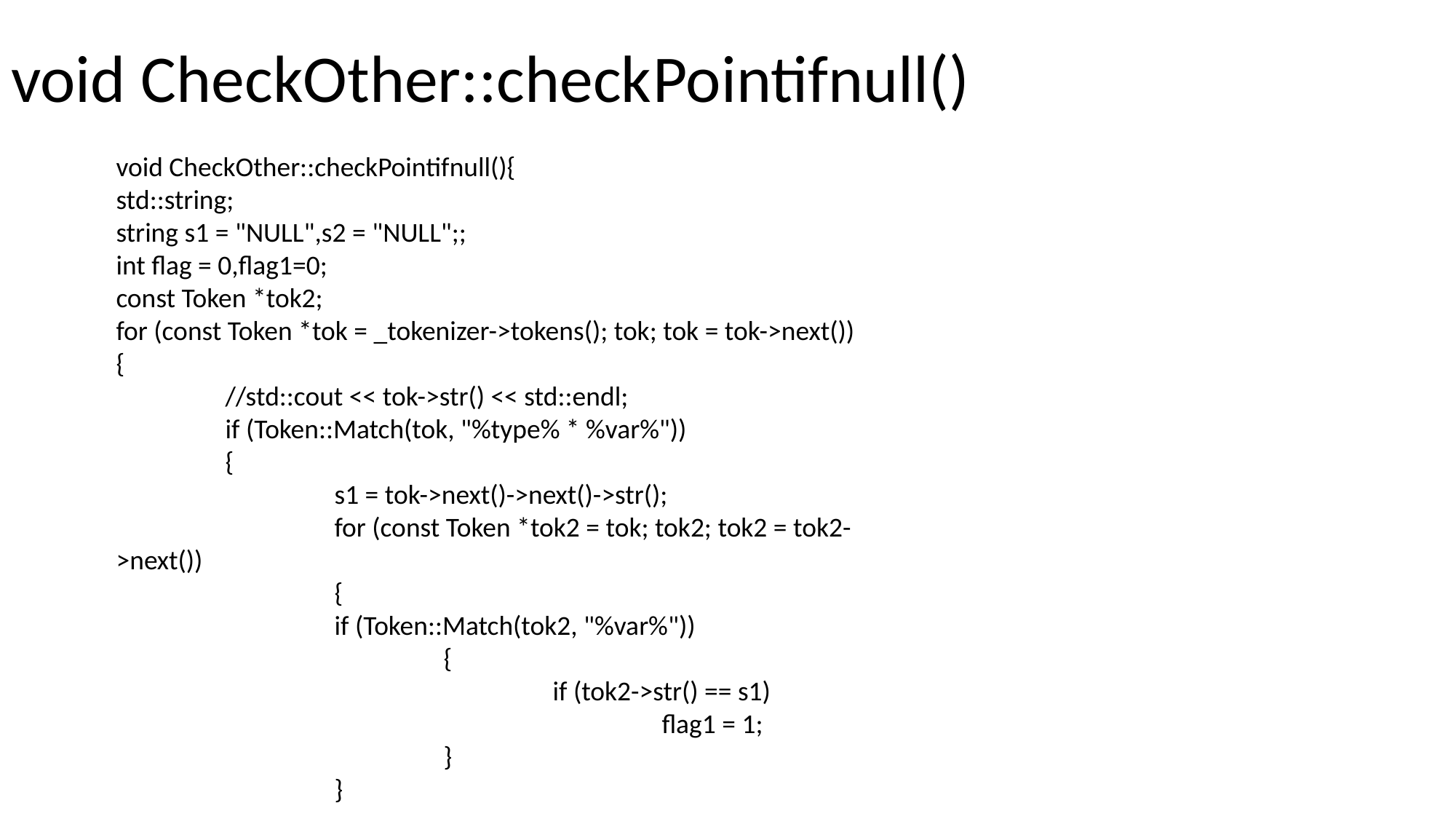

void CheckOther::checkPointifnull()
void CheckOther::checkPointifnull(){
std::string;
string s1 = "NULL",s2 = "NULL";;
int flag = 0,flag1=0;
const Token *tok2;
for (const Token *tok = _tokenizer->tokens(); tok; tok = tok->next())
{
	//std::cout << tok->str() << std::endl;
	if (Token::Match(tok, "%type% * %var%"))
	{
		s1 = tok->next()->next()->str();
		for (const Token *tok2 = tok; tok2; tok2 = tok2->next())
		{
		if (Token::Match(tok2, "%var%"))
			{
				if (tok2->str() == s1)
					flag1 = 1;
			}
		}